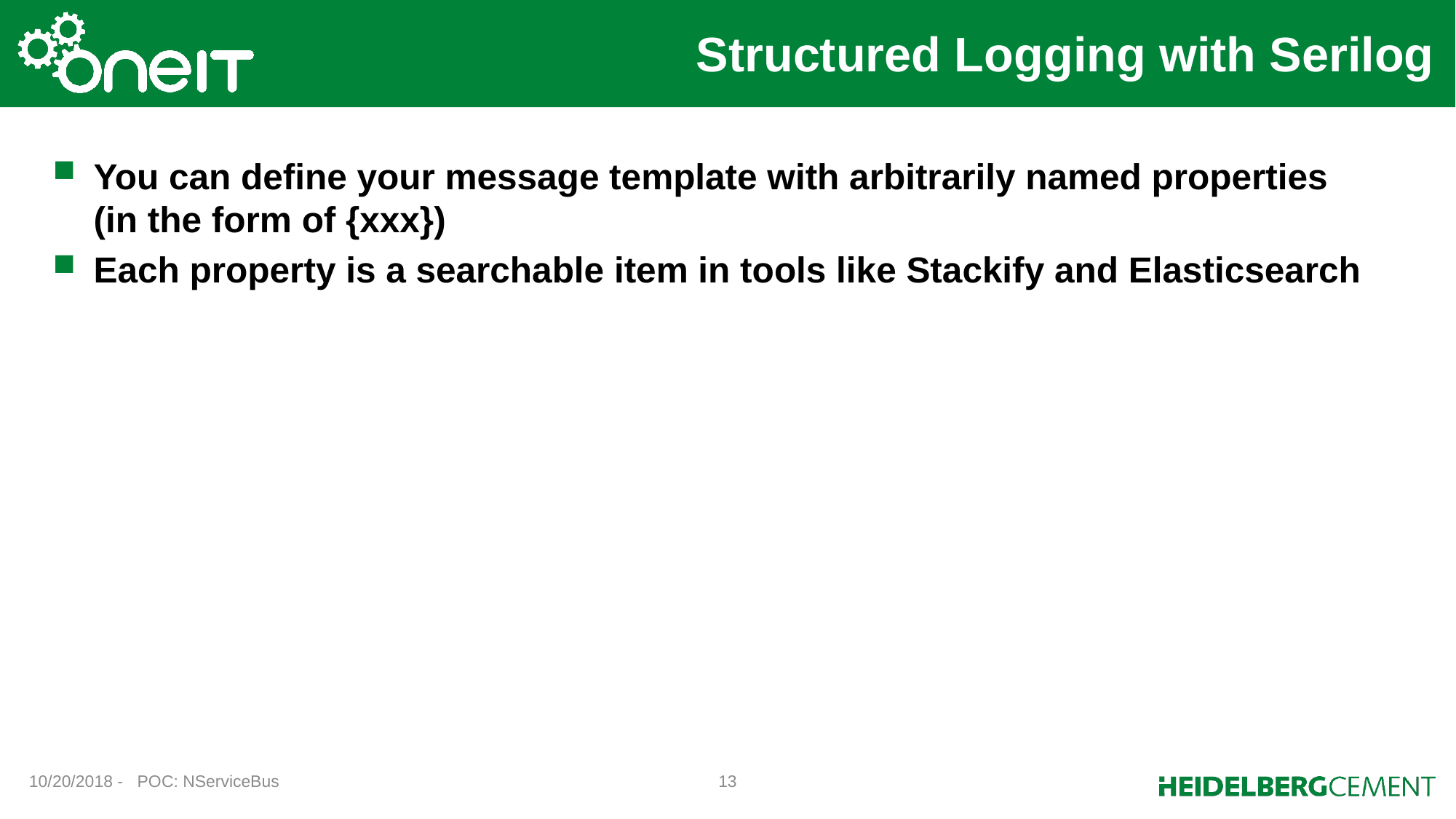

# Structured Logging with Serilog
You can define your message template with arbitrarily named properties (in the form of {xxx})
Each property is a searchable item in tools like Stackify and Elasticsearch

10/20/2018 -
POC: NServiceBus
13